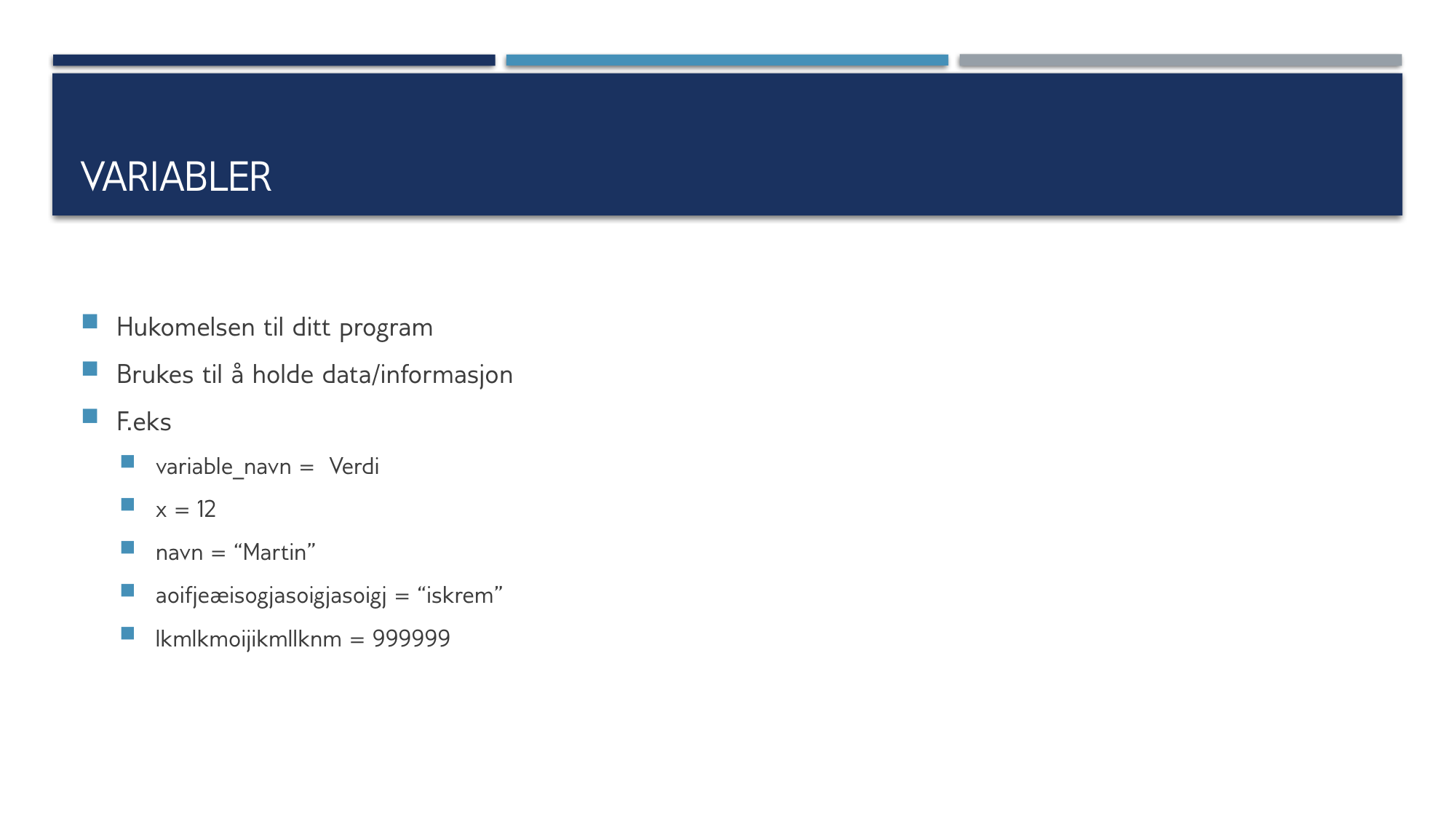

# Variabler
Hukomelsen til ditt program
Brukes til å holde data/informasjon
F.eks
variable_navn =  Verdi
x = 12
navn = “Martin”
aoifjeaeisogjasoigjasoigj = “iskrem”
lkmlkmoijikmllknm = 999999